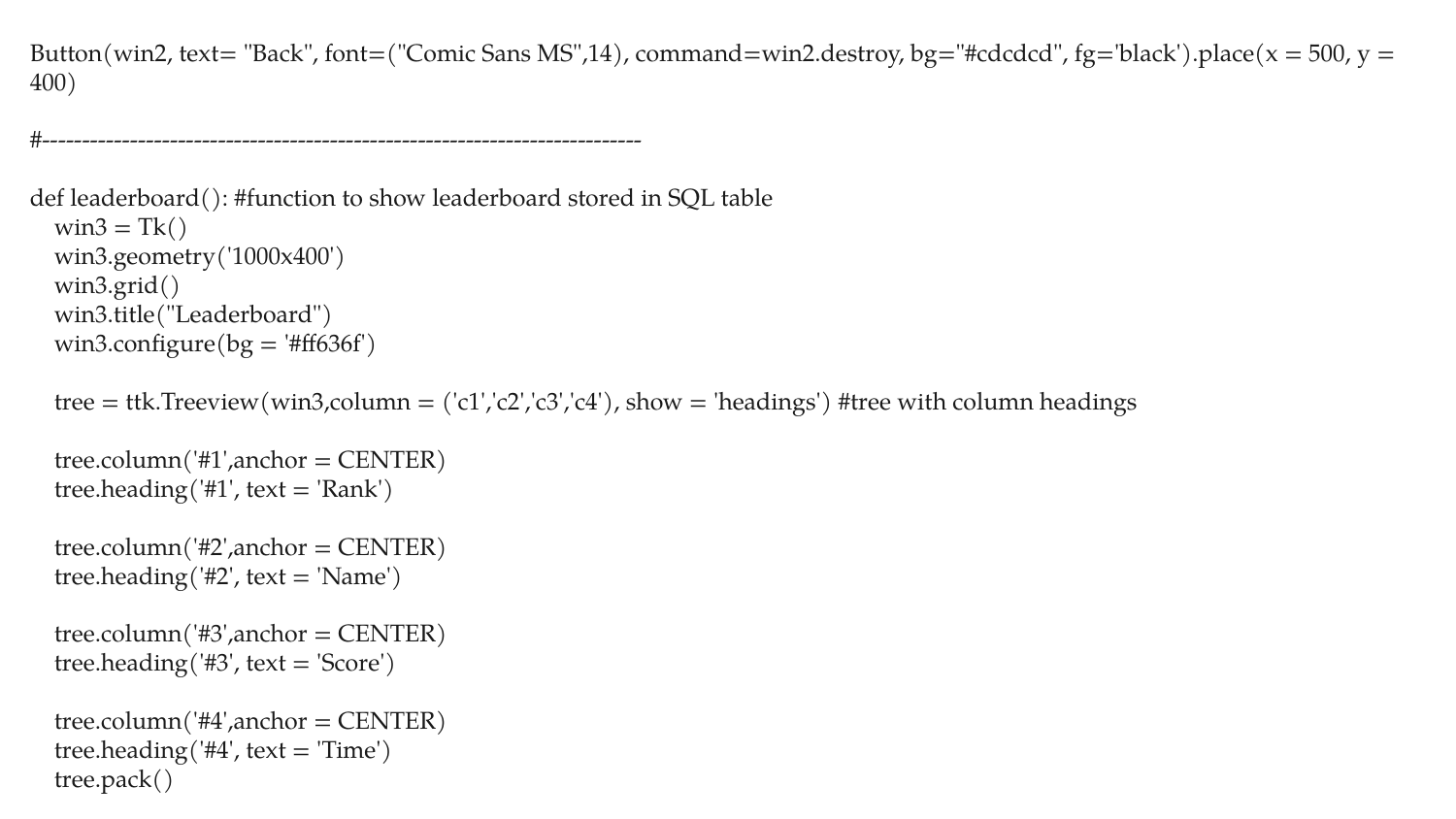

Button(win2, text= "Back", font=("Comic Sans MS",14), command=win2.destroy, bg="#cdcdcd", fg='black').place(x = 500, y = 400)

#---------------------------------------------------------------------------
def leaderboard(): #function to show leaderboard stored in SQL table
    win3 = Tk()
    win3.geometry('1000x400')
    win3.grid()
    win3.title("Leaderboard")
    win3.configure(bg = '#ff636f')
    tree = ttk.Treeview(win3,column = ('c1','c2','c3','c4'), show = 'headings') #tree with column headings

    tree.column('#1',anchor = CENTER)
    tree.heading('#1', text = 'Rank')
    tree.column('#2',anchor = CENTER)
    tree.heading('#2', text = 'Name')
    tree.column('#3',anchor = CENTER)
    tree.heading('#3', text = 'Score')
    tree.column('#4',anchor = CENTER)
    tree.heading('#4', text = 'Time')
    tree.pack()